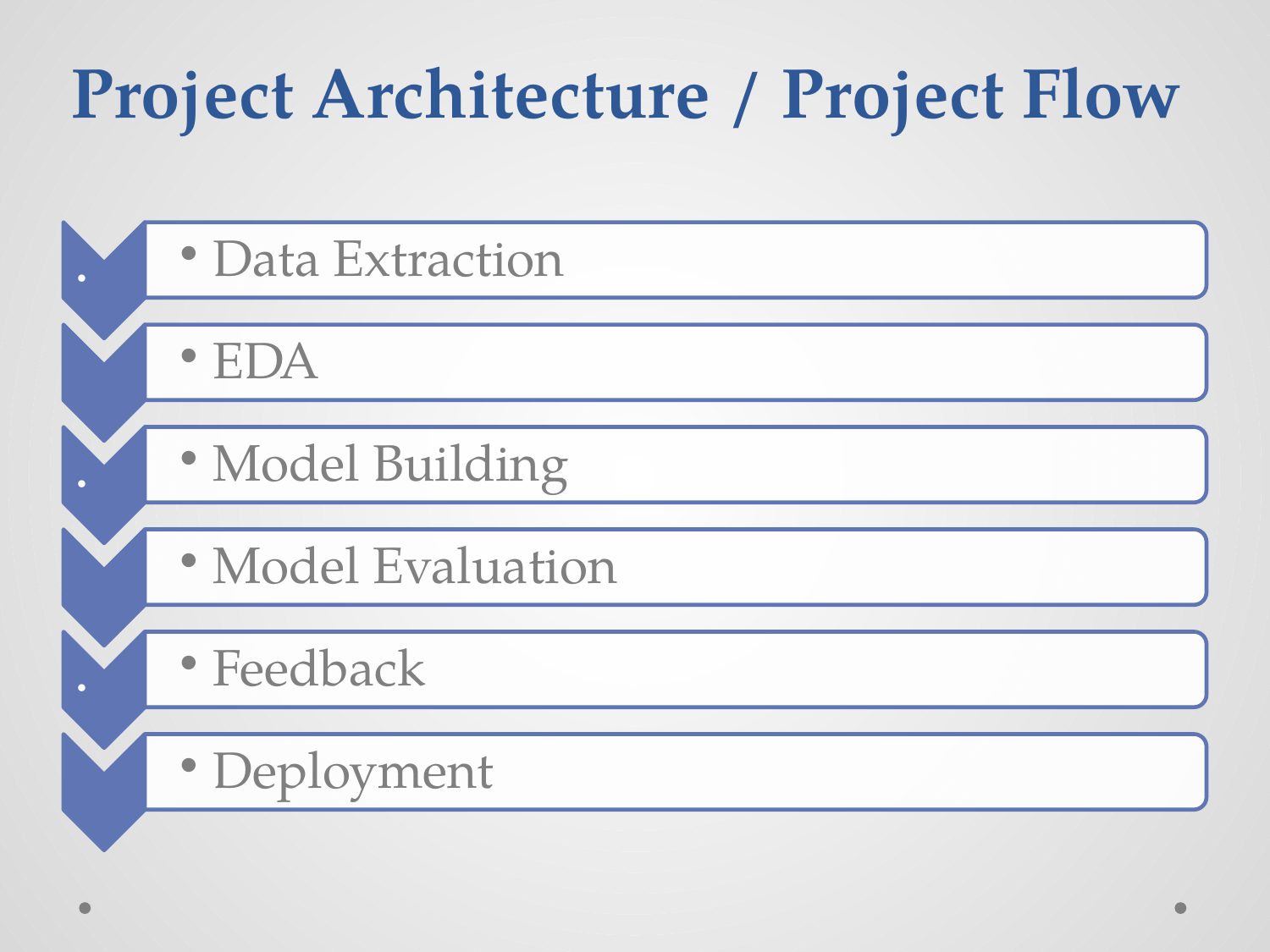

# Project Architecture / Project Flow

Data Extraction

EDA

Model Building

Model Evaluation

Feedback

Deployment